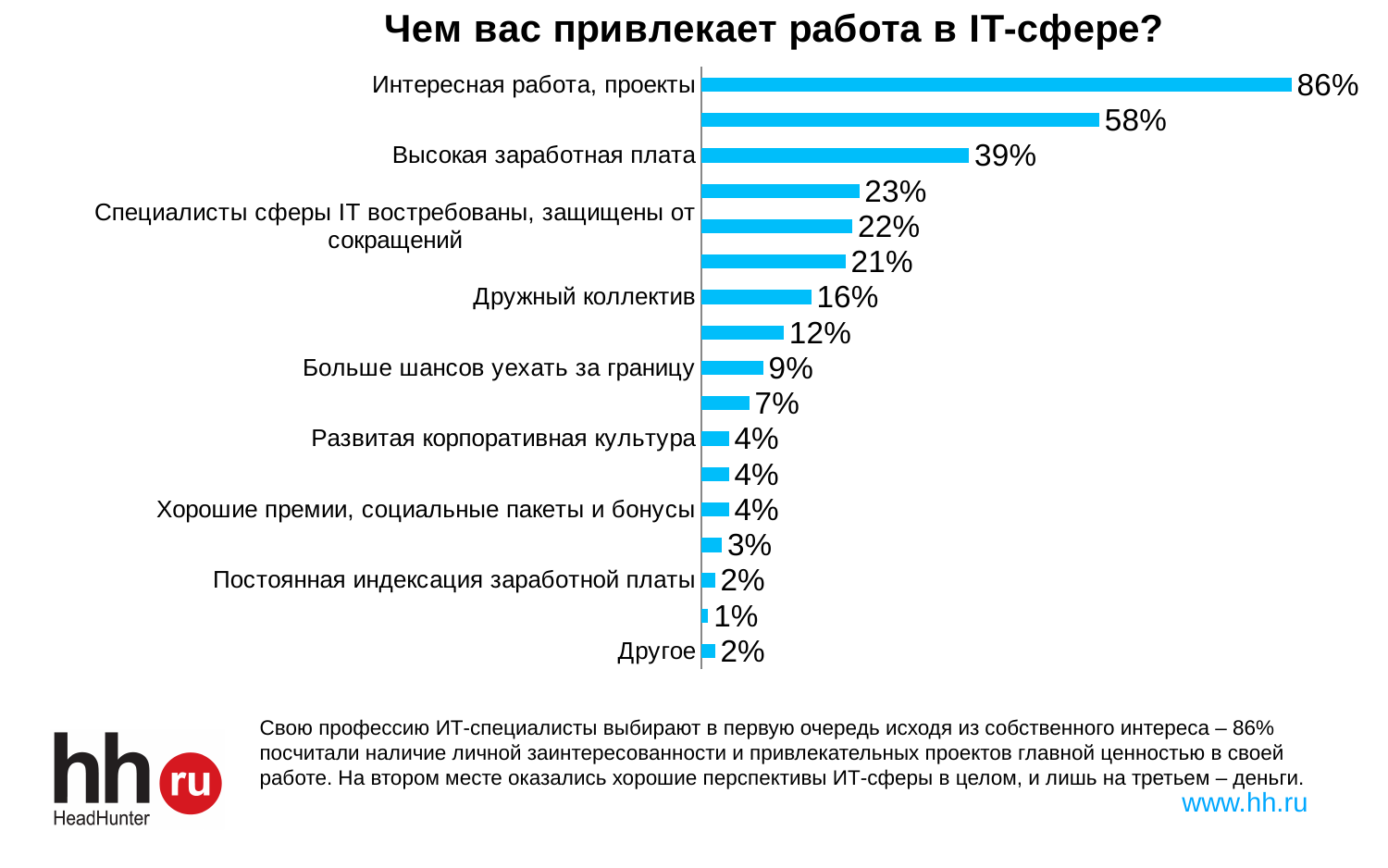

### Chart:

| Category |   Чем вас привлекает работа в IT-сфере? |
|---|---|
| Интересная работа, проекты | 0.86 |
| Это перспективная и динамично развивающаяся сфера | 0.58 |
| Высокая заработная плата | 0.39 |
| Гибкий график работы | 0.23 |
| Специалисты сферы IT востребованы, защищены от сокращений | 0.22 |
| Перспективы карьерного роста | 0.21 |
| Дружный коллектив | 0.16 |
| Стабильность | 0.12 |
| Больше шансов уехать за границу | 0.09 |
| Работать в этой сфере пресижно и модно | 0.07 |
| Развитая корпоративная культура | 0.04 |
| Наличие бренда работодателя | 0.04 |
| Хорошие премии, социальные пакеты и бонусы | 0.04 |
| Ничем, пока нет другой работы/оказался(-а) в ней случайно | 0.03 |
| Постоянная индексация заработной платы | 0.02 |
| Больше шансов создать семью | 0.01 |
| Другое | 0.02 |
# Свою профессию ИТ-специалисты выбирают в первую очередь исходя из собственного интереса – 86% посчитали наличие личной заинтересованности и привлекательных проектов главной ценностью в своей работе. На втором месте оказались хорошие перспективы ИТ-сферы в целом, и лишь на третьем – деньги.